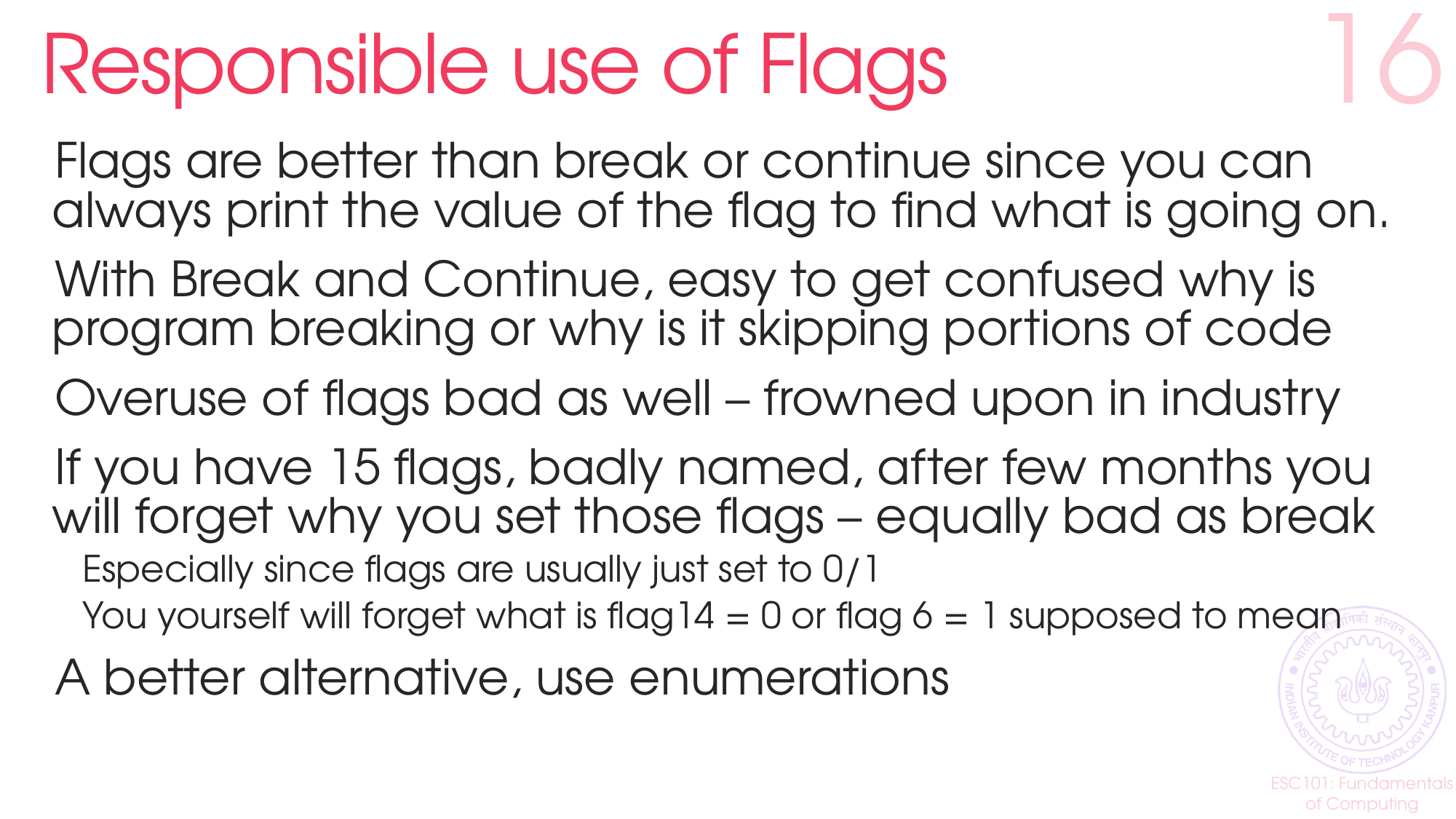

# Responsible use of Flags
16
Flags are better than break or continue since you can always print the value of the flag to find what is going on.
With Break and Continue, easy to get confused why is program breaking or why is it skipping portions of code
Overuse of flags bad as well – frowned upon in industry
If you have 15 flags, badly named, after few months you will forget why you set those flags – equally bad as break
Especially since flags are usually just set to 0/1
You yourself will forget what is flag14 = 0 or flag 6 = 1 supposed to mean
A better alternative, use enumerations